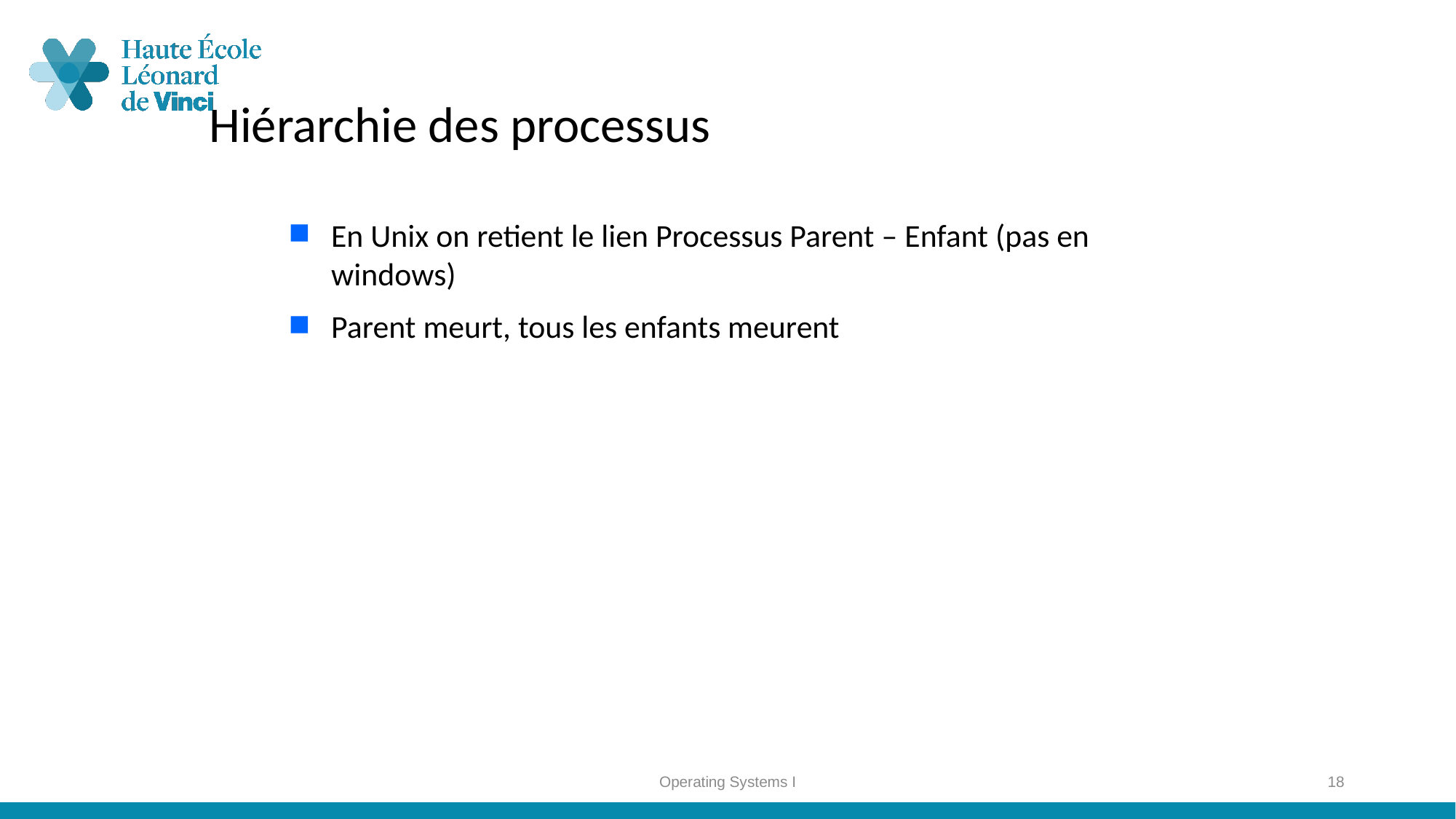

# Hiérarchie des processus
En Unix on retient le lien Processus Parent – Enfant (pas en windows)
Parent meurt, tous les enfants meurent
Operating Systems I
18